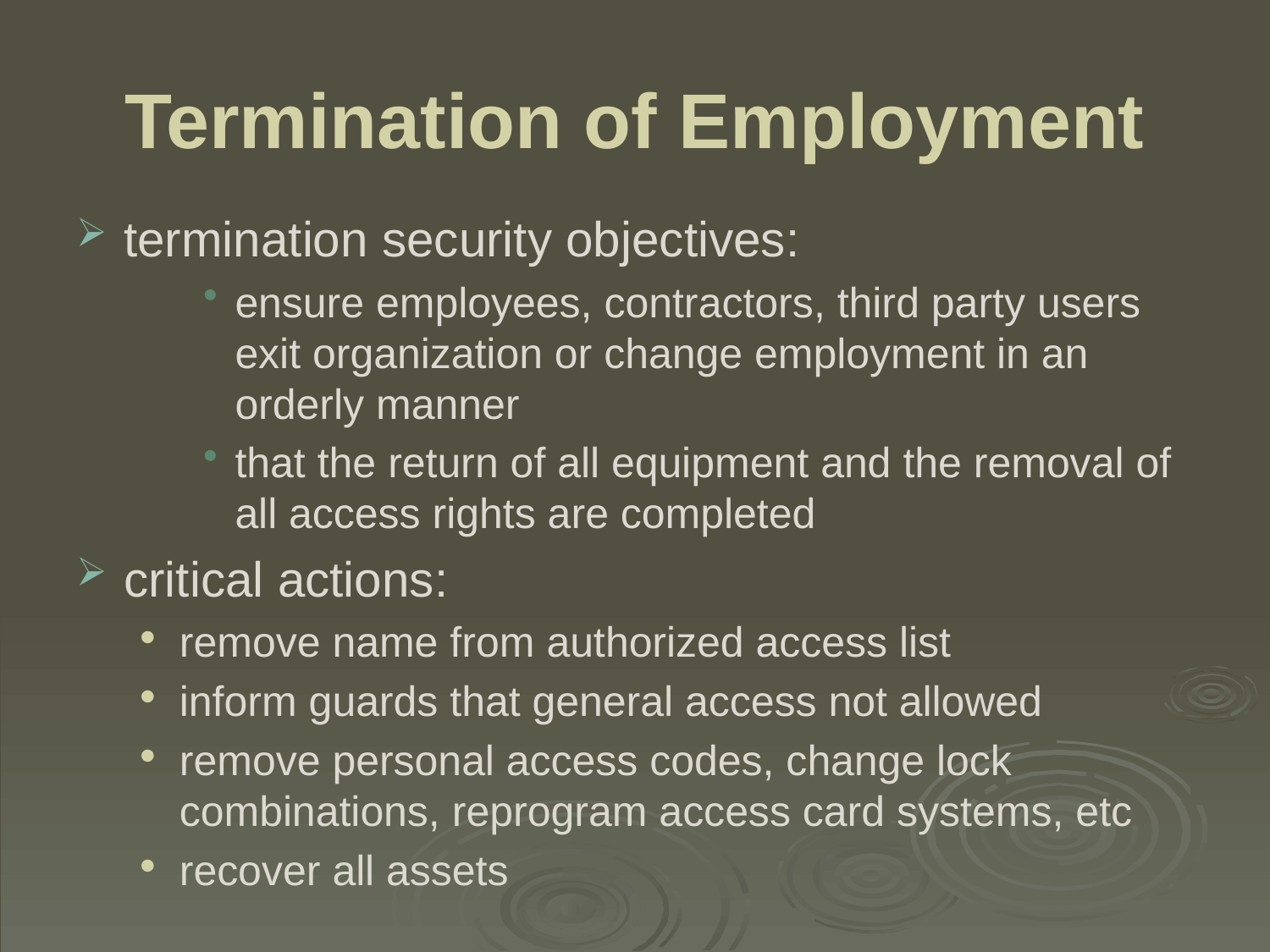

# Termination of Employment
termination security objectives:
ensure employees, contractors, third party users exit organization or change employment in an orderly manner
that the return of all equipment and the removal of all access rights are completed
critical actions:
remove name from authorized access list
inform guards that general access not allowed
remove personal access codes, change lock combinations, reprogram access card systems, etc
recover all assets